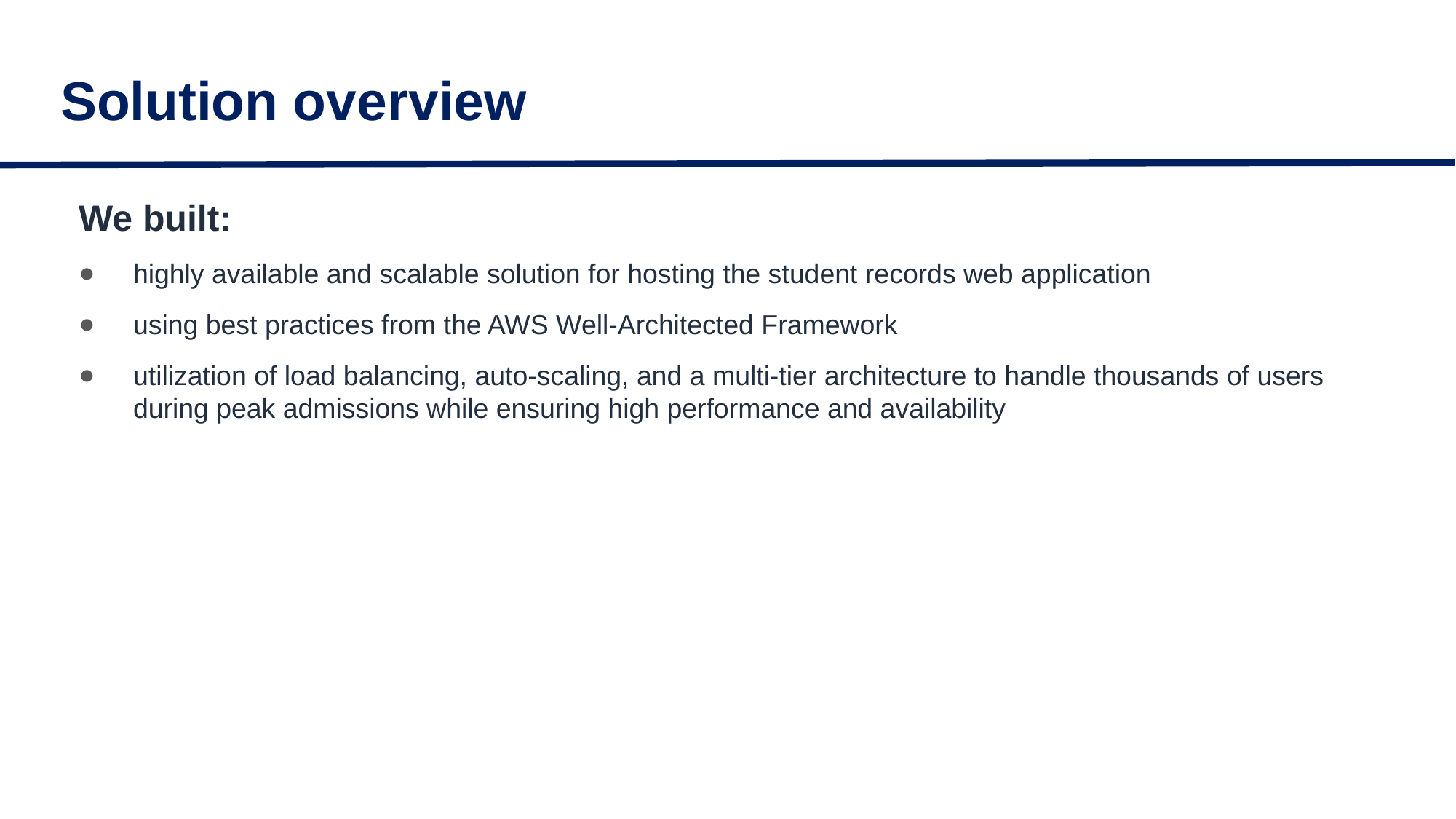

# Solution overview

We built:
highly available and scalable solution for hosting the student records web application
using best practices from the AWS Well-Architected Framework
utilization of load balancing, auto-scaling, and a multi-tier architecture to handle thousands of users during peak admissions while ensuring high performance and availability